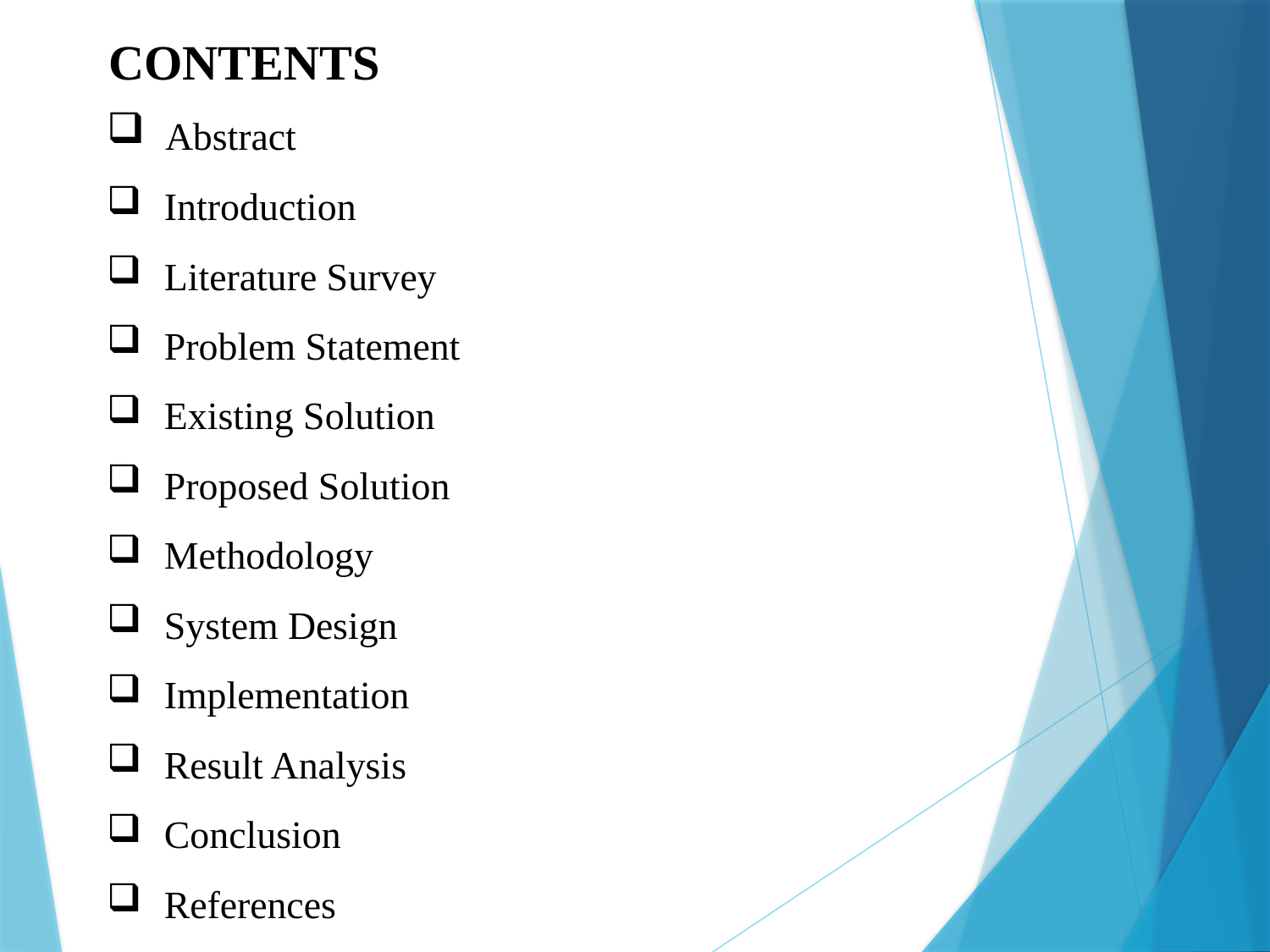

CONTENTS
 Abstract
 Introduction
 Literature Survey
 Problem Statement
 Existing Solution
 Proposed Solution
 Methodology
 System Design
 Implementation
 Result Analysis
 Conclusion
 References